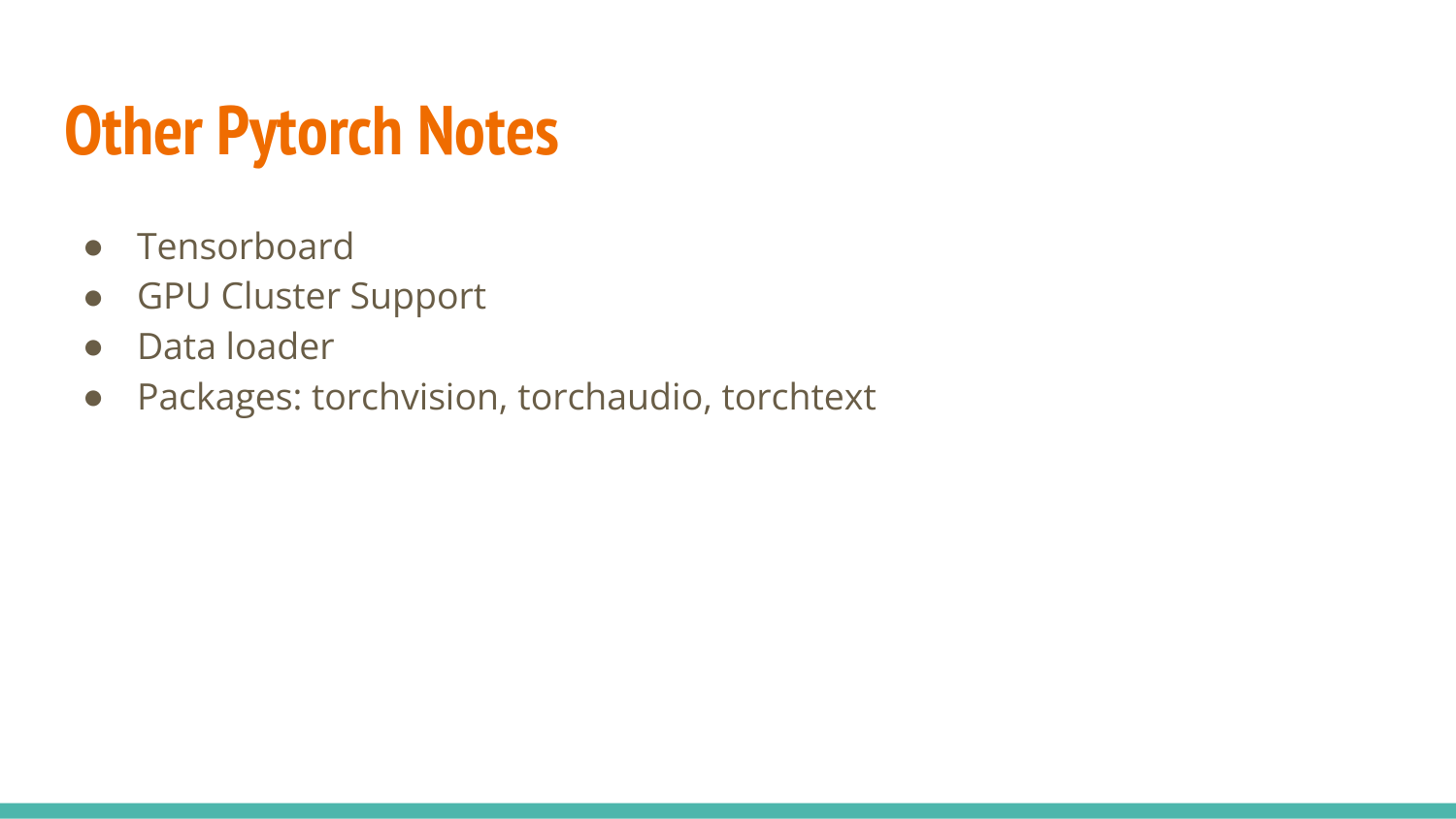

# Other Pytorch Notes
Tensorboard
GPU Cluster Support
Data loader
Packages: torchvision, torchaudio, torchtext